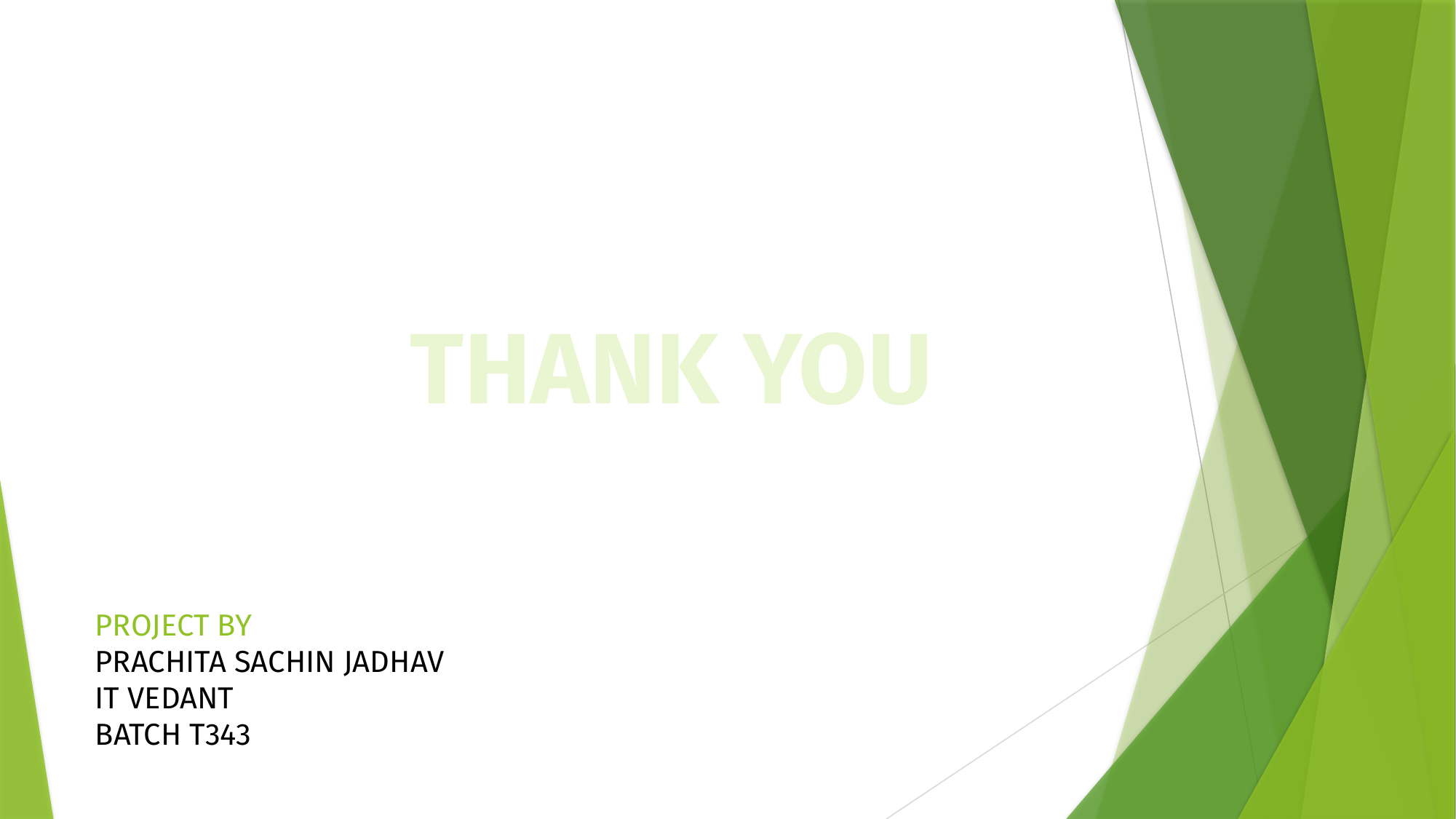

THANK YOU
# PROJECT BY PRACHITA SACHIN JADHAV IT VEDANT BATCH T343